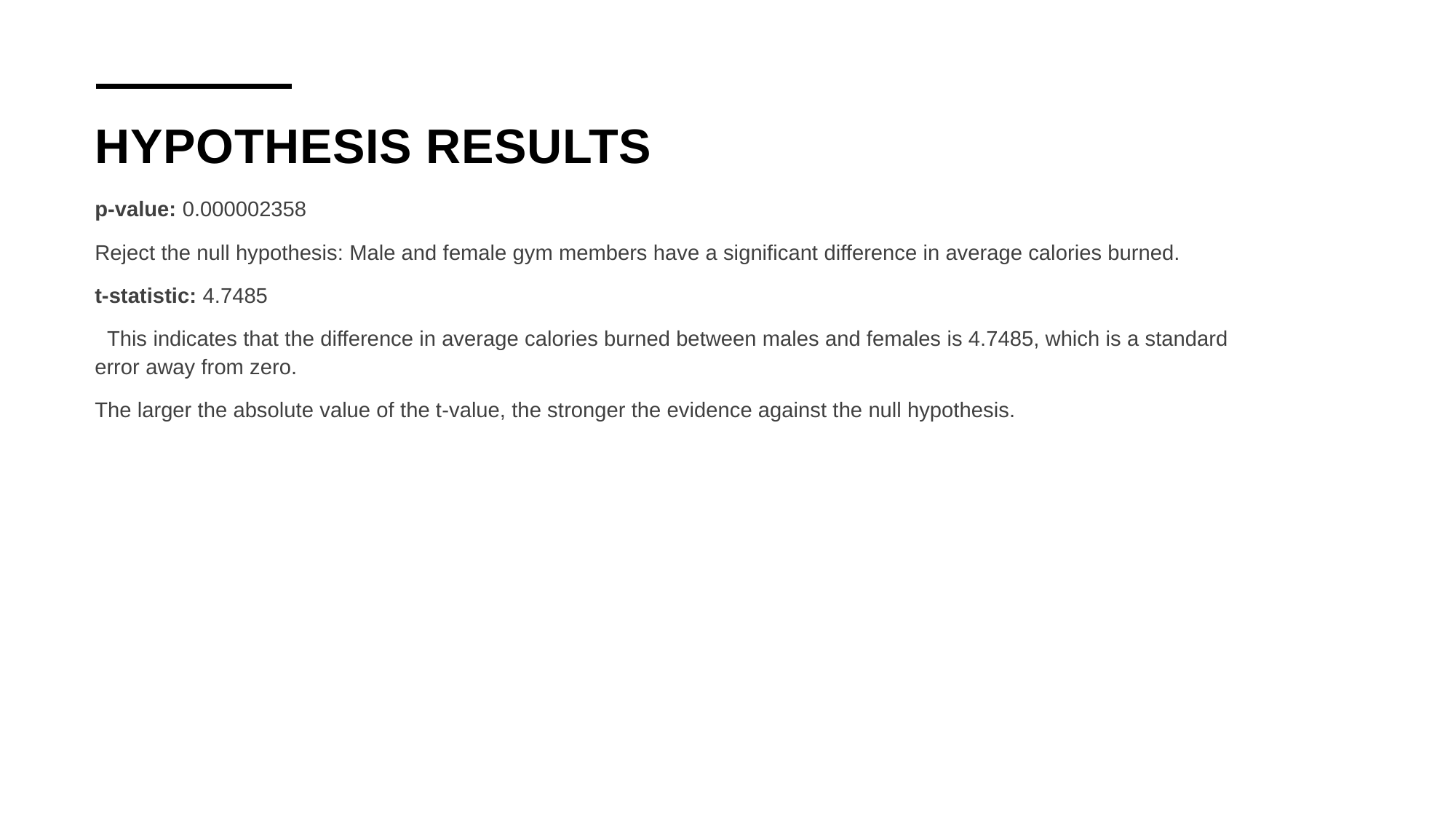

# Hypothesis results
p-value: 0.000002358
Reject the null hypothesis: Male and female gym members have a significant difference in average calories burned.
t-statistic: 4.7485
  This indicates that the difference in average calories burned between males and females is 4.7485, which is a standard error away from zero.
The larger the absolute value of the t-value, the stronger the evidence against the null hypothesis.